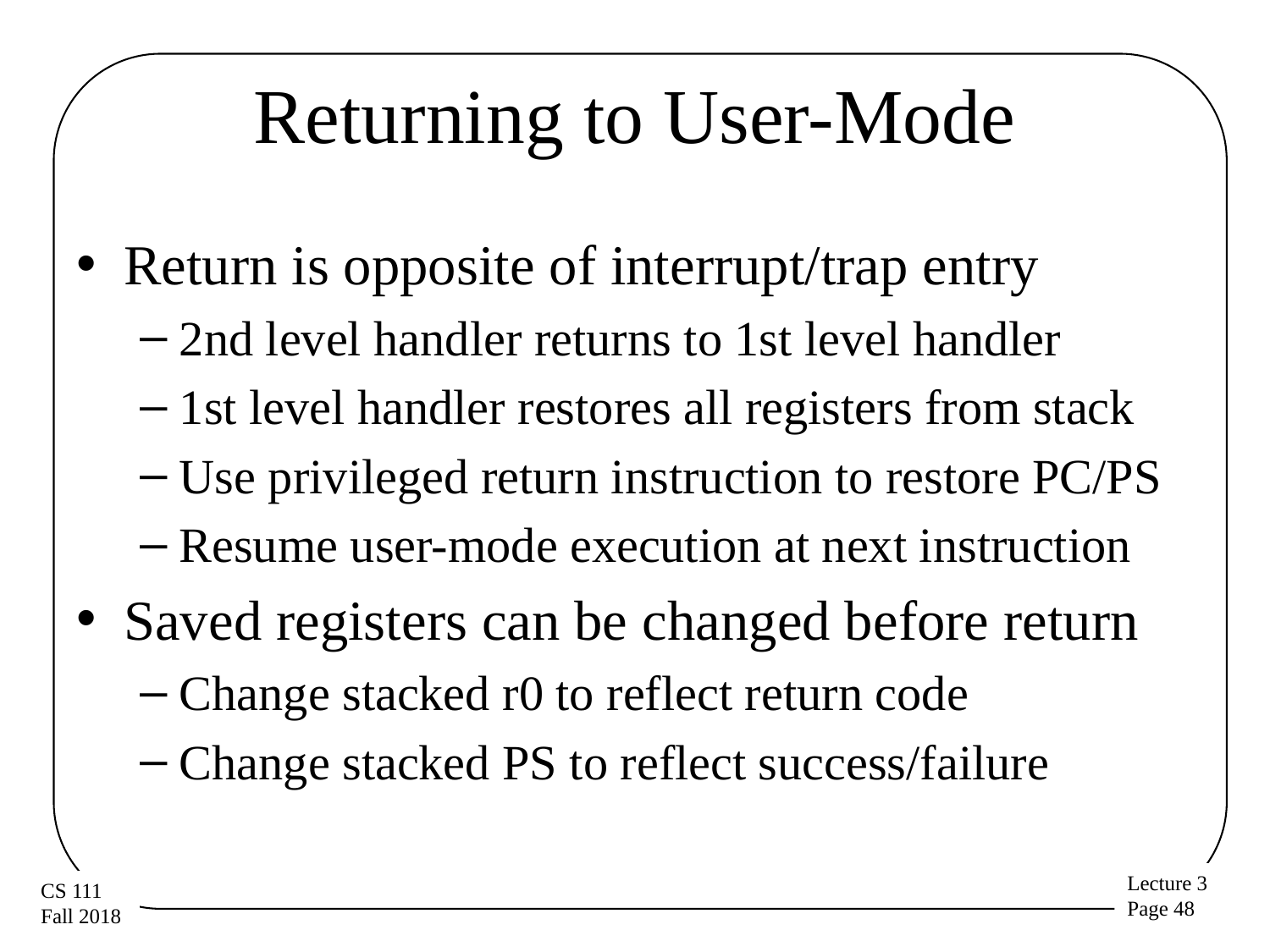

# Returning to User-Mode
Return is opposite of interrupt/trap entry
2nd level handler returns to 1st level handler
1st level handler restores all registers from stack
Use privileged return instruction to restore PC/PS
Resume user-mode execution at next instruction
Saved registers can be changed before return
Change stacked r0 to reflect return code
Change stacked PS to reflect success/failure